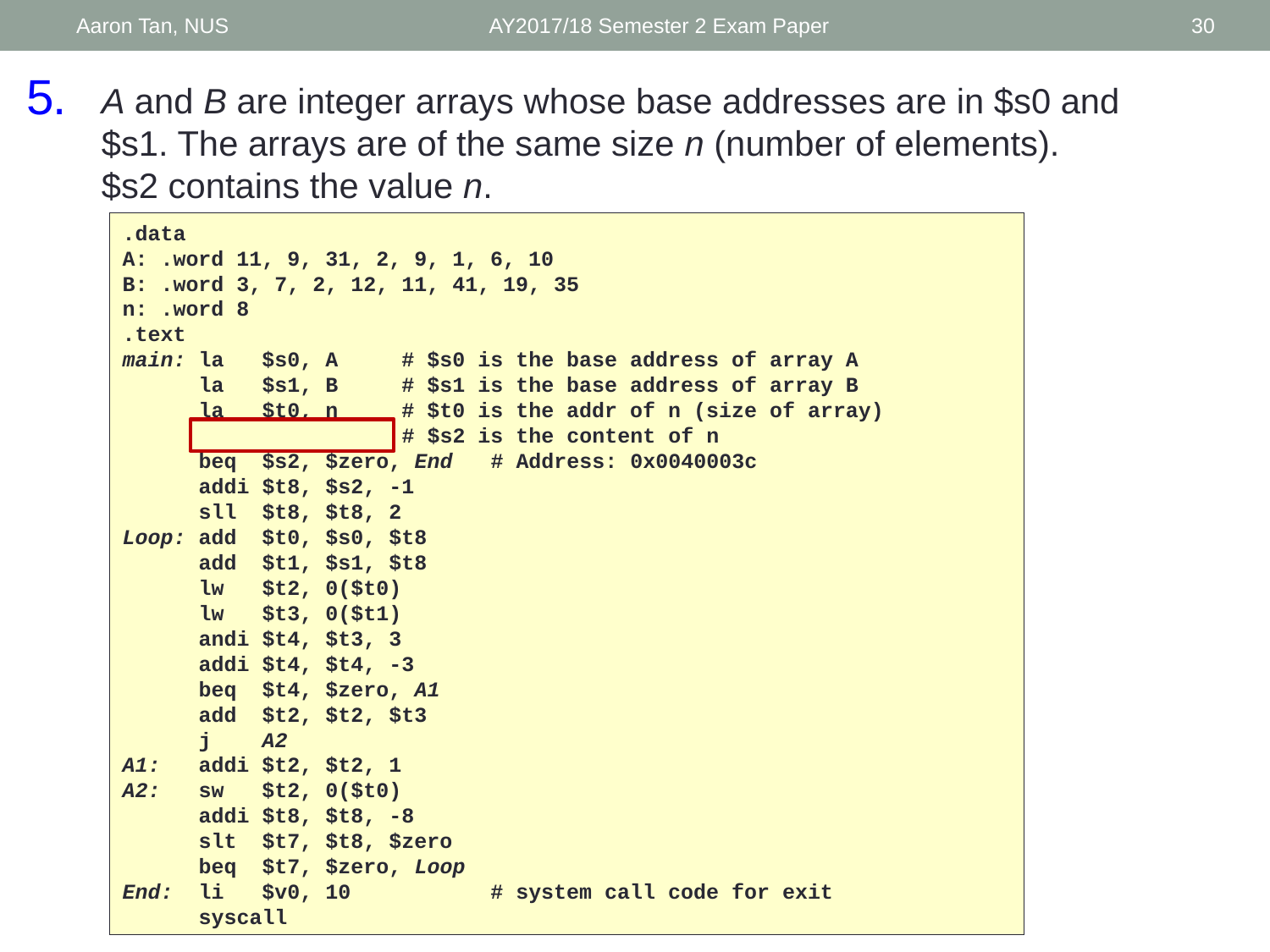

Aaron Tan, NUS
AY2017/18 Semester 2 Exam Paper
30
# 5.
A and B are integer arrays whose base addresses are in $s0 and $s1. The arrays are of the same size n (number of elements).
$s2 contains the value n.
.data
A: .word 11, 9, 31, 2, 9, 1, 6, 10
B: .word 3, 7, 2, 12, 11, 41, 19, 35
n: .word 8
.text
main: la   $s0, A     # $s0 is the base address of array A
      la   $s1, B     # $s1 is the base address of array B
      la   $t0, n     # $t0 is the addr of n (size of array)
                      # $s2 is the content of n
      beq  $s2, $zero, End   # Address: 0x0040003c
      addi $t8, $s2, -1
      sll  $t8, $t8, 2
Loop: add  $t0, $s0, $t8
      add  $t1, $s1, $t8
      lw   $t2, 0($t0)
      lw   $t3, 0($t1)
      andi $t4, $t3, 3
      addi $t4, $t4, -3
      beq  $t4, $zero, A1
      add  $t2, $t2, $t3
      j    A2
A1:   addi $t2, $t2, 1
A2:   sw   $t2, 0($t0)
      addi $t8, $t8, -8
      slt  $t7, $t8, $zero
      beq  $t7, $zero, Loop
End:  li   $v0, 10           # system call code for exit
      syscall